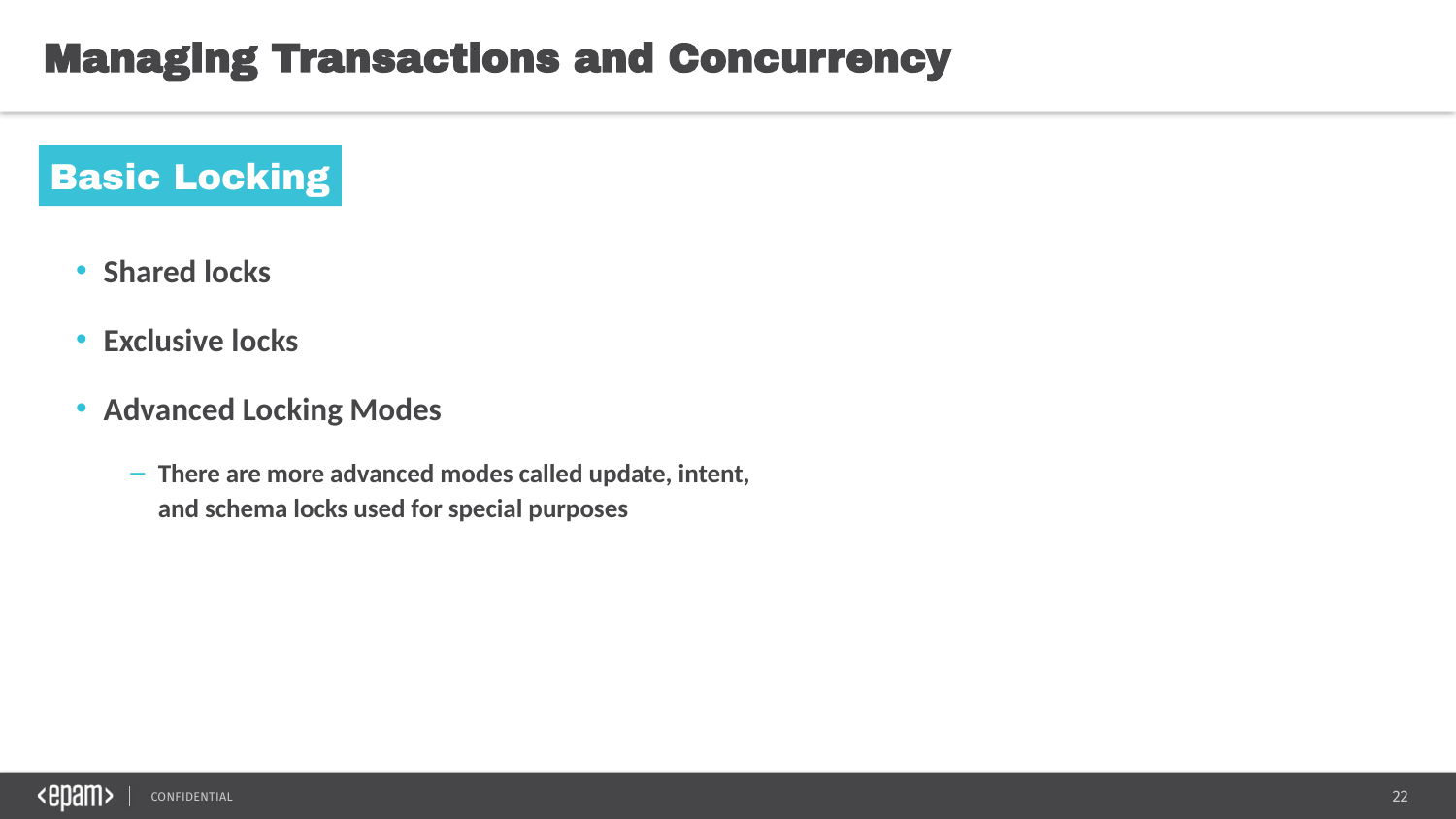

Managing Transactions and Concurrency
Basic Locking
Shared locks
Exclusive locks
Advanced Locking Modes
There are more advanced modes called update, intent, and schema locks used for special purposes